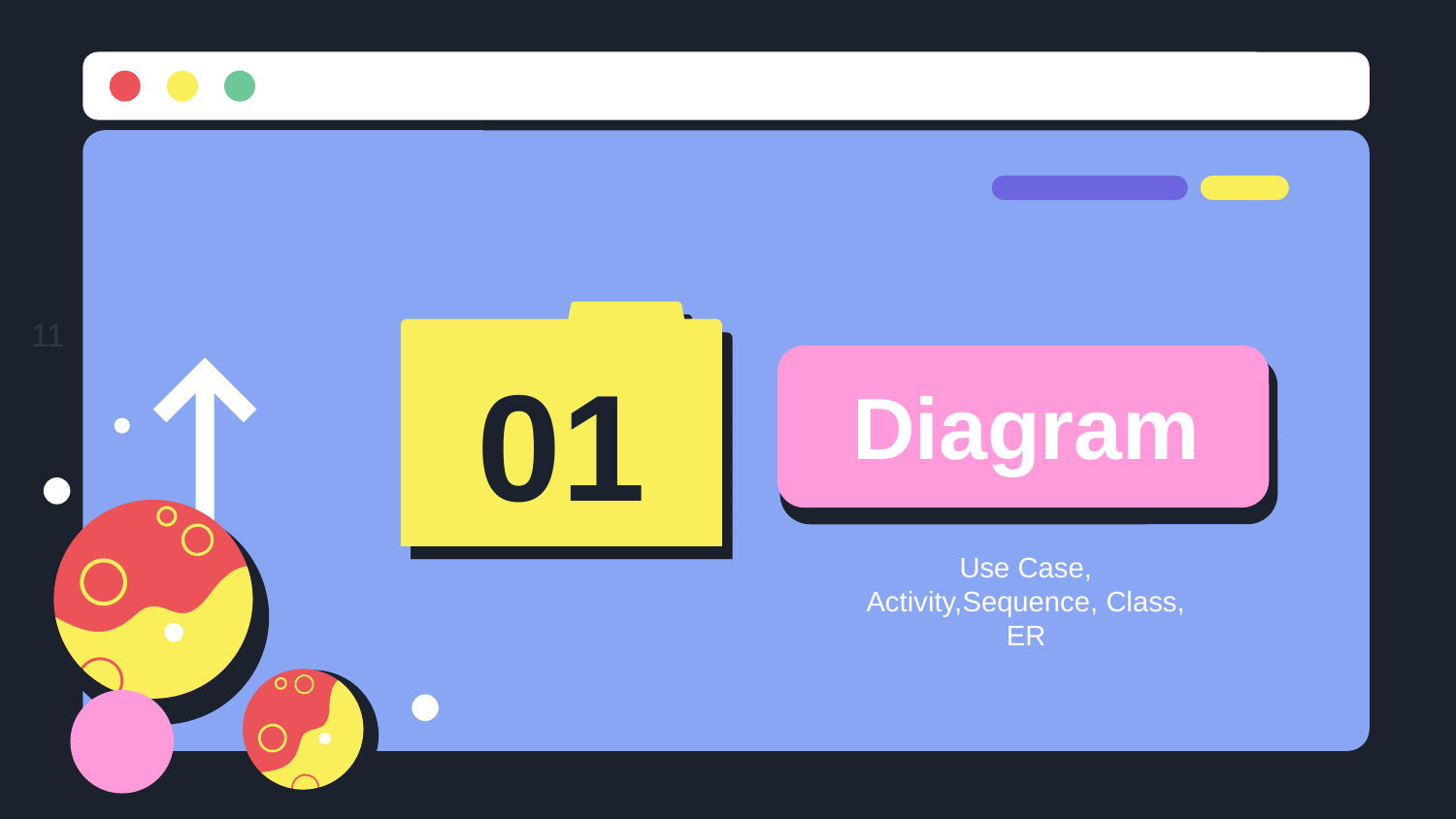

11

# Diagram
01

Use Case, Activity,Sequence, Class, ER